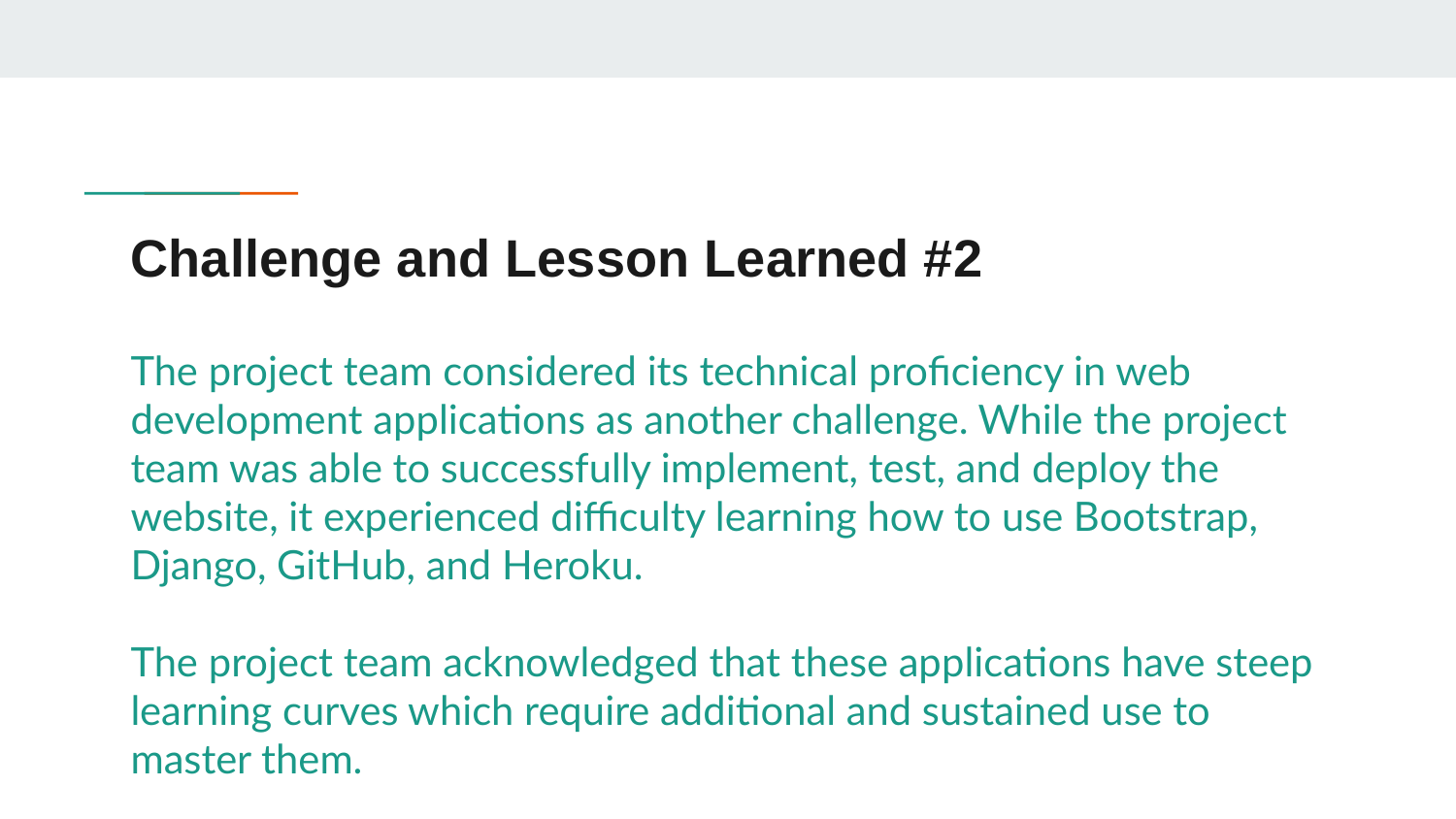

# Challenge and Lesson Learned #2
The project team considered its technical proficiency in web development applications as another challenge. While the project team was able to successfully implement, test, and deploy the website, it experienced difficulty learning how to use Bootstrap, Django, GitHub, and Heroku.

The project team acknowledged that these applications have steep learning curves which require additional and sustained use to master them.